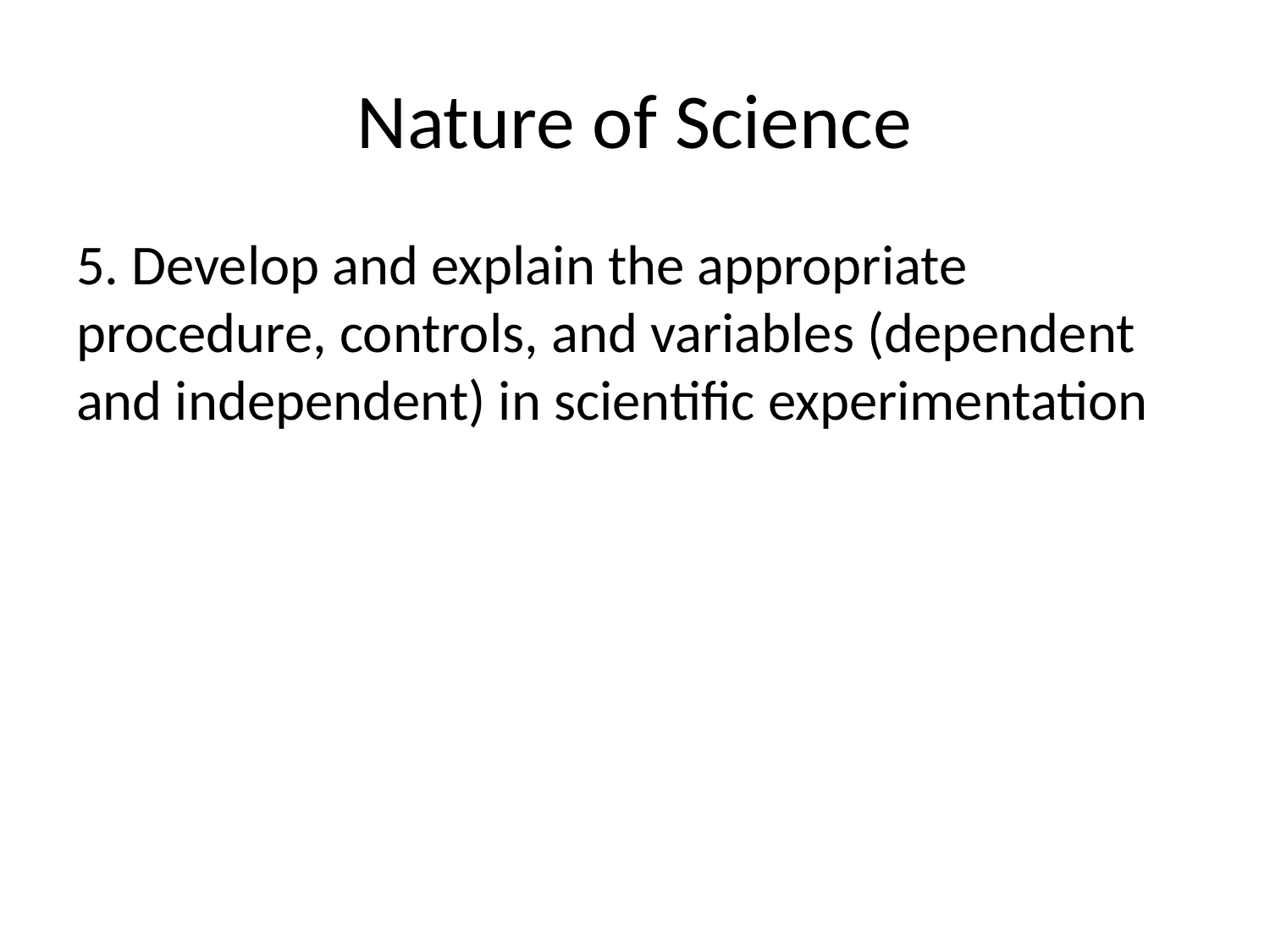

# Nature of Science
5. Develop and explain the appropriate procedure, controls, and variables (dependent and independent) in scientific experimentation